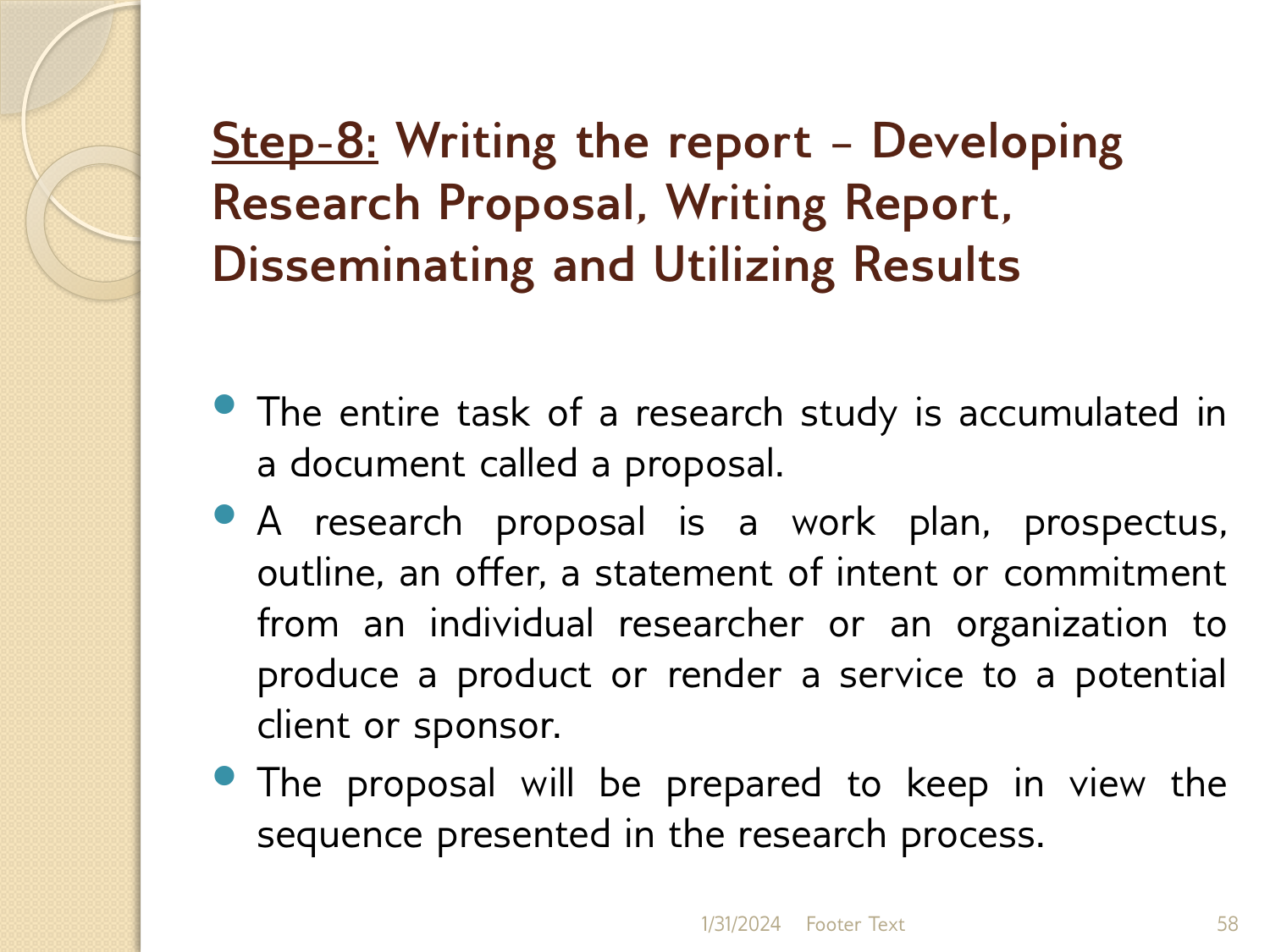

# Step-8: Writing the report – Developing Research Proposal, Writing Report, Disseminating and Utilizing Results

The entire task of a research study is accumulated in a document called a proposal.
A research proposal is a work plan, prospectus, outline, an offer, a statement of intent or commitment from an individual researcher or an organization to produce a product or render a service to a potential client or sponsor.
The proposal will be prepared to keep in view the sequence presented in the research process.
1/31/2024
Footer Text
58